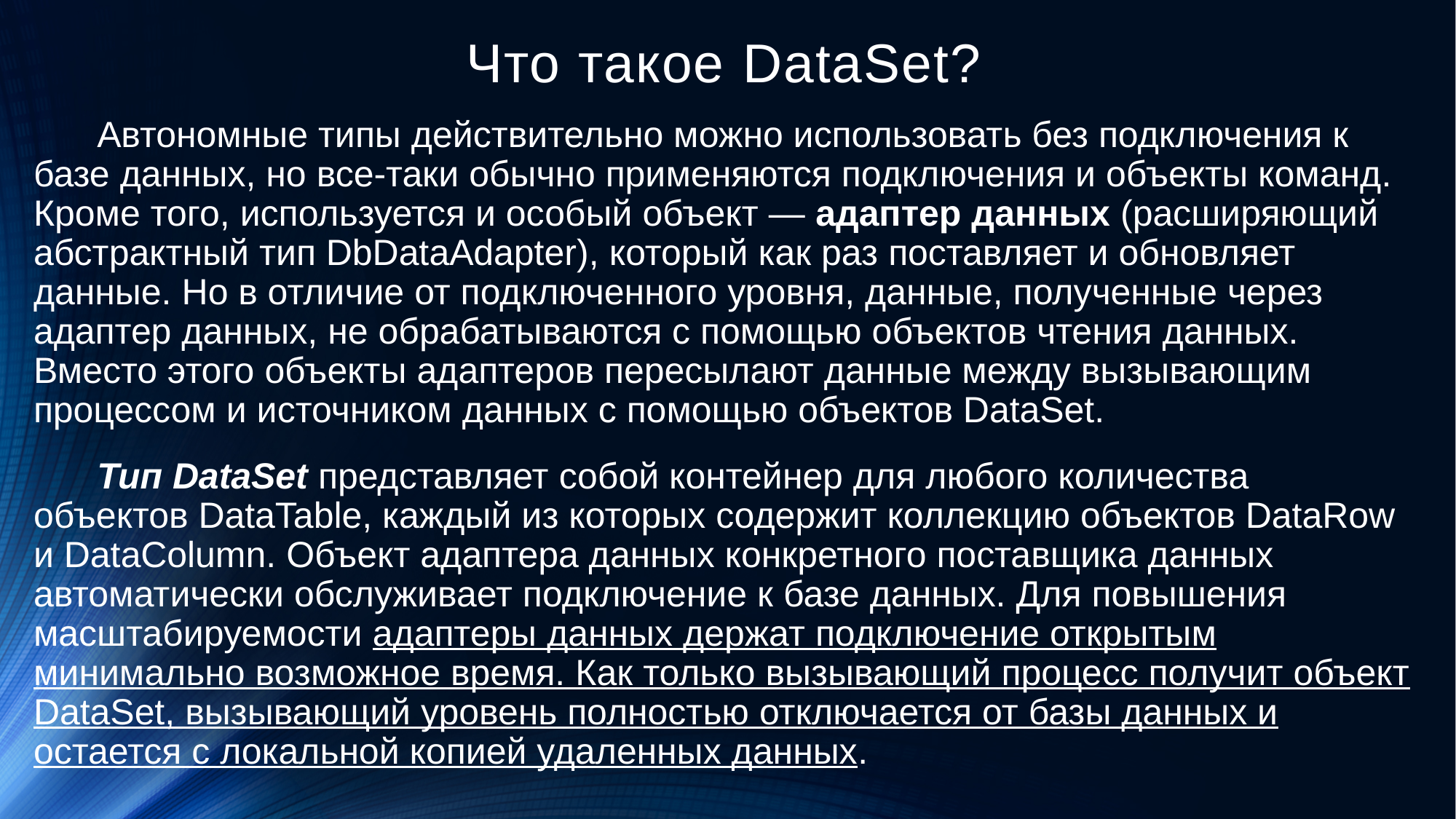

# Что такое DataSet?
Автономные типы действительно можно использовать без подключения к базе данных, но все-таки обычно применяются подключения и объекты команд. Кроме того, используется и особый объект — адаптер данных (расширяющий абстрактный тип DbDataAdapter), который как раз поставляет и обновляет данные. Но в отличие от подключенного уровня, данные, полученные через адаптер данных, не обрабатываются с помощью объектов чтения данных. Вместо этого объекты адаптеров пересылают данные между вызывающим процессом и источником данных с помощью объектов DataSet.
Тип DataSet представляет собой контейнер для любого количества объектов DataTable, каждый из которых содержит коллекцию объектов DataRow и DataColumn. Объект адаптера данных конкретного поставщика данных автоматически обслуживает подключение к базе данных. Для повышения масштабируемости адаптеры данных держат подключение открытым минимально возможное время. Как только вызывающий процесс получит объект DataSet, вызывающий уровень полностью отключается от базы данных и остается с локальной копией удаленных данных.